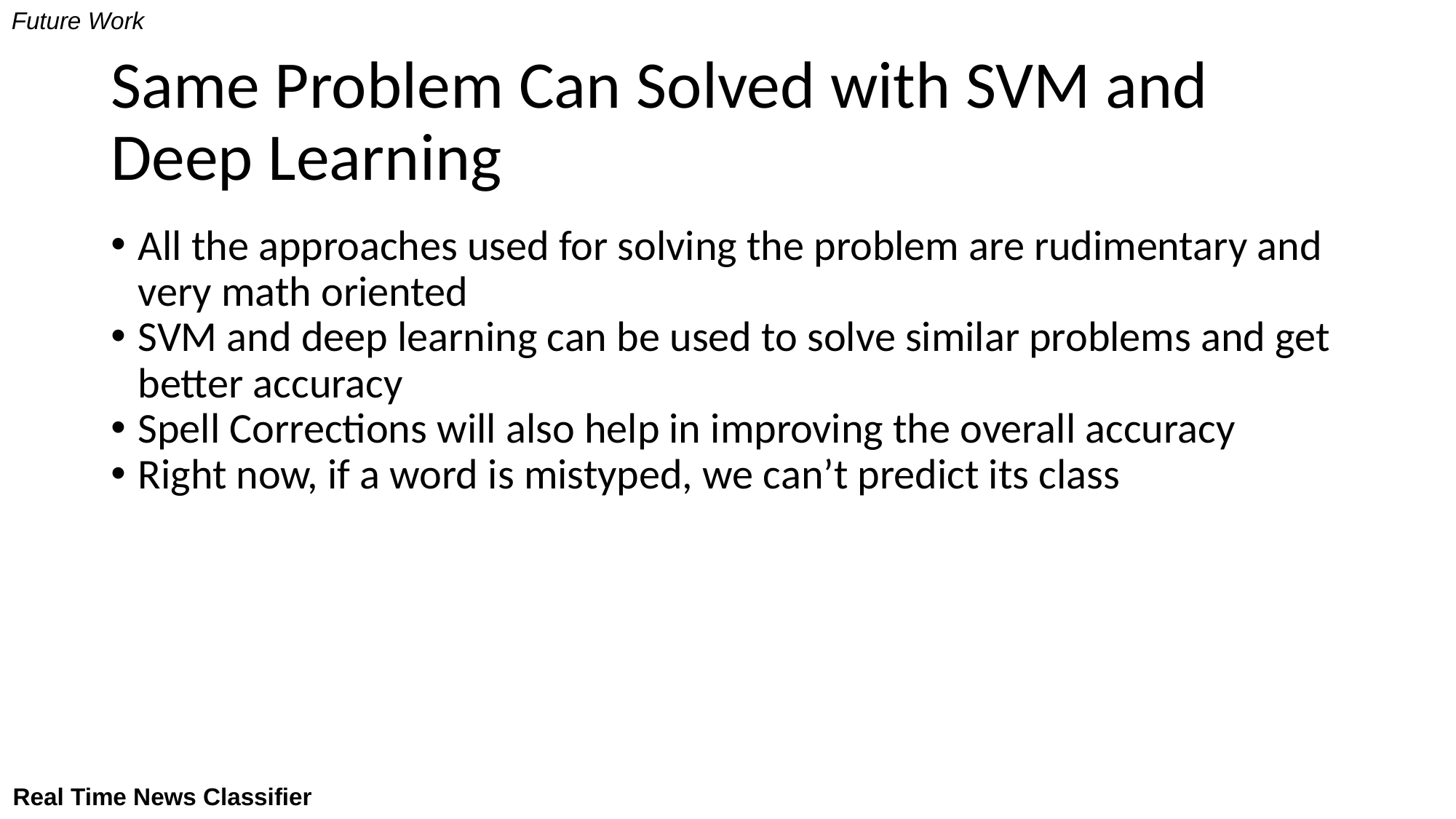

Future Work
Same Problem Can Solved with SVM and Deep Learning
All the approaches used for solving the problem are rudimentary and very math oriented
SVM and deep learning can be used to solve similar problems and get better accuracy
Spell Corrections will also help in improving the overall accuracy
Right now, if a word is mistyped, we can’t predict its class

Real Time News Classifier